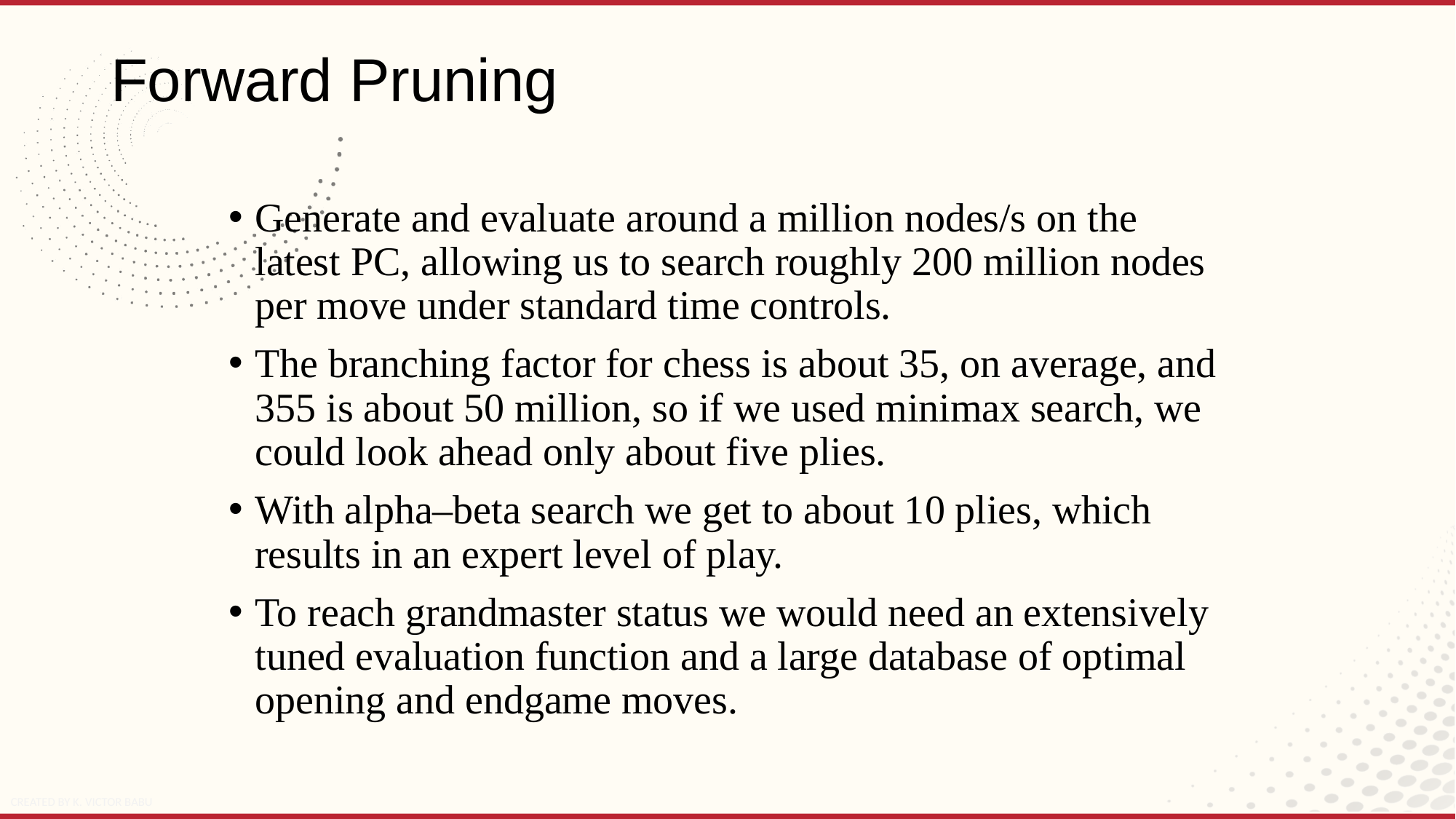

# Forward Pruning
Generate and evaluate around a million nodes/s on the latest PC, allowing us to search roughly 200 million nodes per move under standard time controls.
The branching factor for chess is about 35, on average, and 355 is about 50 million, so if we used minimax search, we could look ahead only about five plies.
With alpha–beta search we get to about 10 plies, which results in an expert level of play.
To reach grandmaster status we would need an extensively tuned evaluation function and a large database of optimal opening and endgame moves.